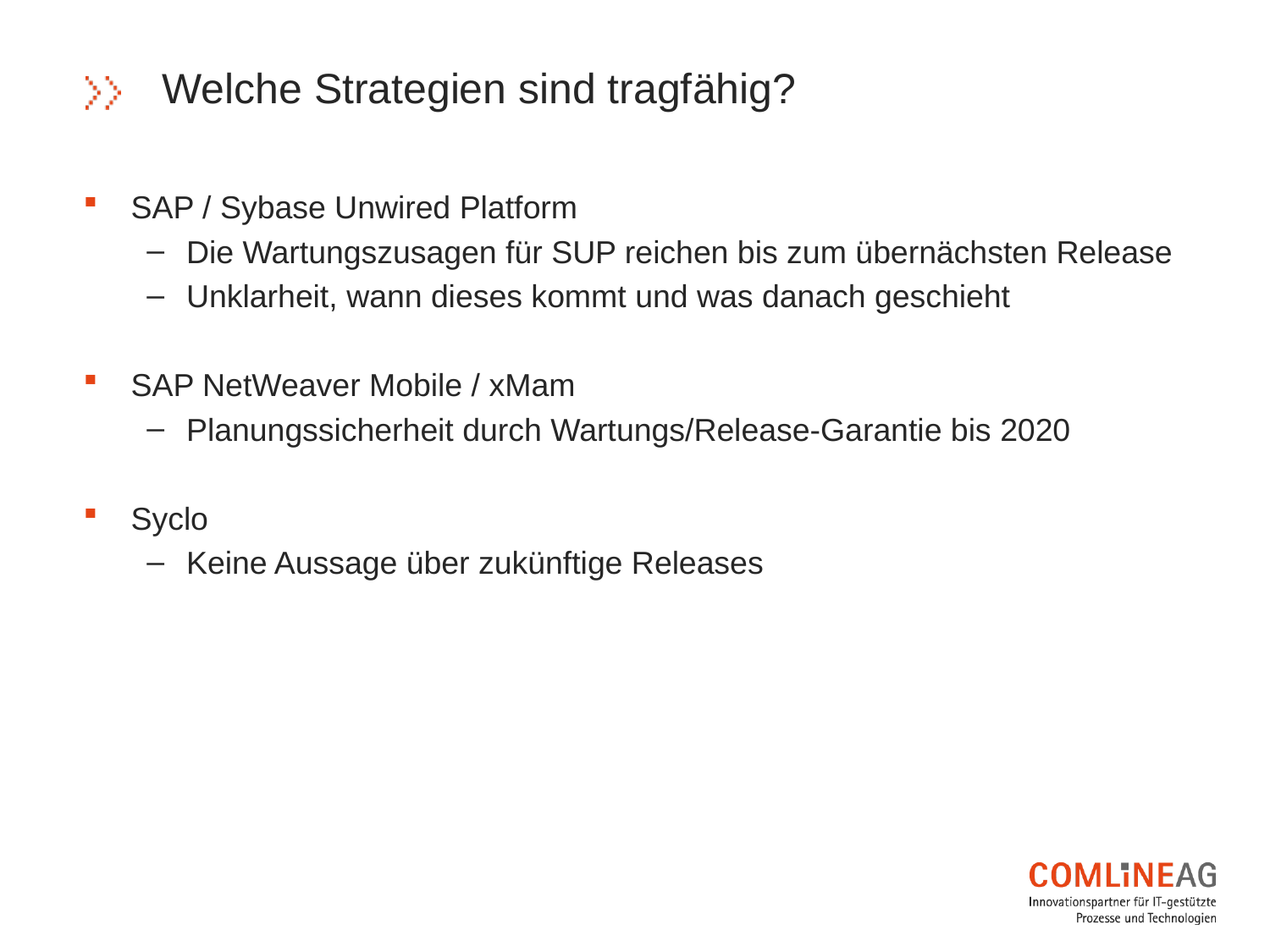

# Welche Strategien sind tragfähig?
SAP / Sybase Unwired Platform
Die Wartungszusagen für SUP reichen bis zum übernächsten Release
Unklarheit, wann dieses kommt und was danach geschieht

SAP NetWeaver Mobile / xMam
Planungssicherheit durch Wartungs/Release-Garantie bis 2020

Syclo
Keine Aussage über zukünftige Releases